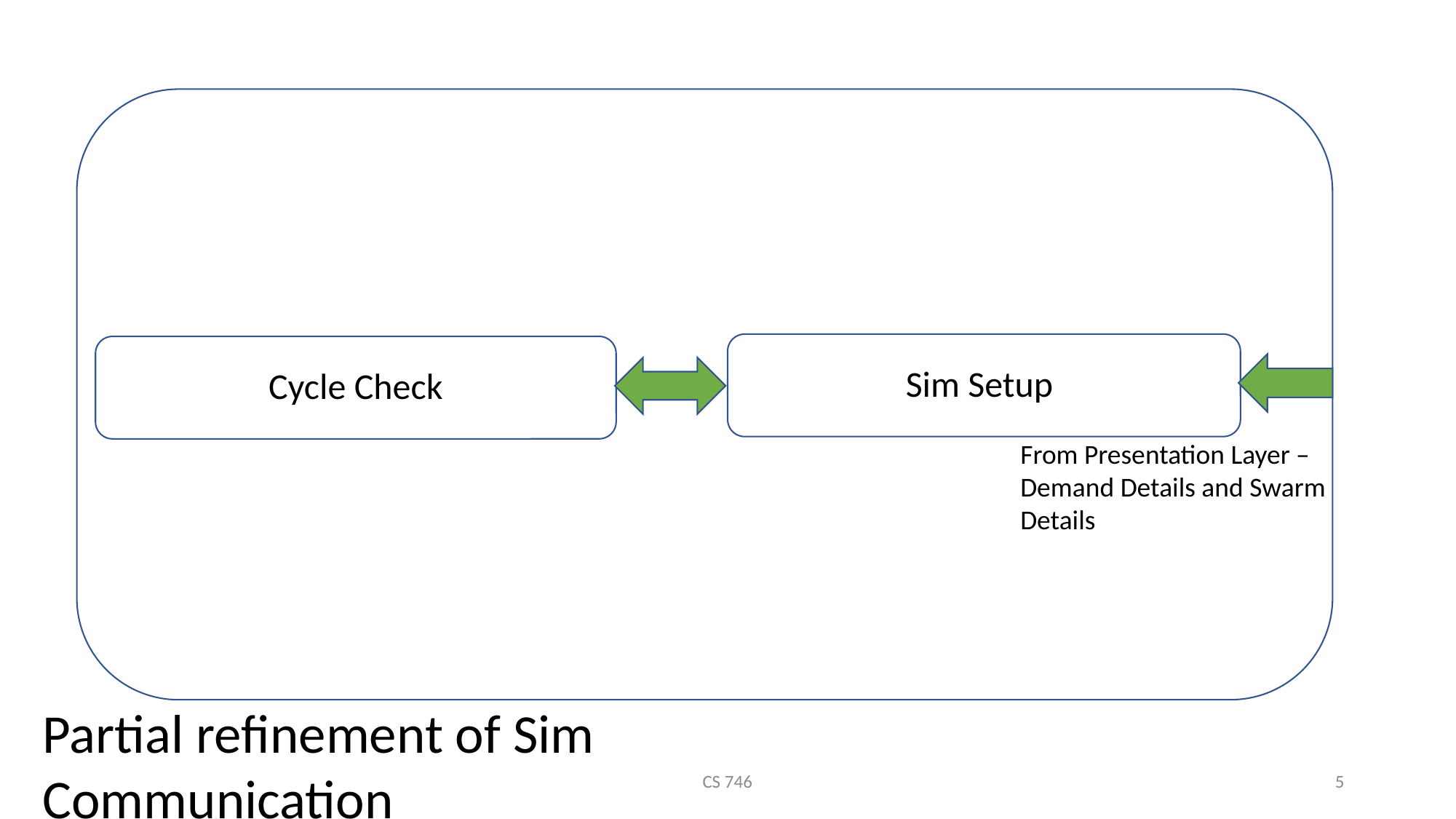

Sim Setup
Cycle Check

From Presentation Layer –
Demand Details and Swarm Details
Partial refinement of Sim Communication
CS 746
5